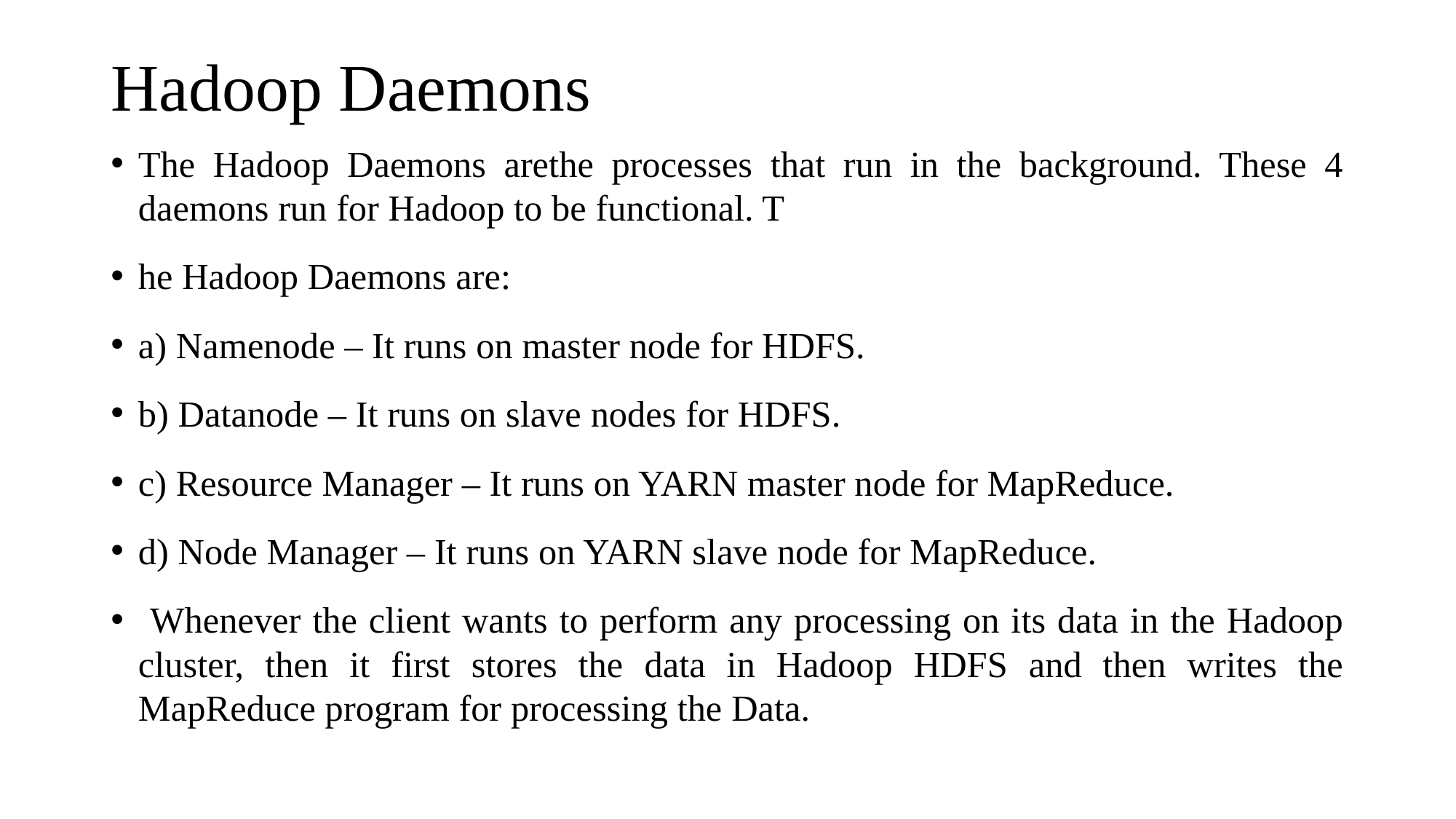

# Hadoop Daemons
The Hadoop Daemons arethe processes that run in the background. These 4 daemons run for Hadoop to be functional. T
he Hadoop Daemons are:
a) Namenode – It runs on master node for HDFS.
b) Datanode – It runs on slave nodes for HDFS.
c) Resource Manager – It runs on YARN master node for MapReduce.
d) Node Manager – It runs on YARN slave node for MapReduce.
 Whenever the client wants to perform any processing on its data in the Hadoop cluster, then it first stores the data in Hadoop HDFS and then writes the MapReduce program for processing the Data.